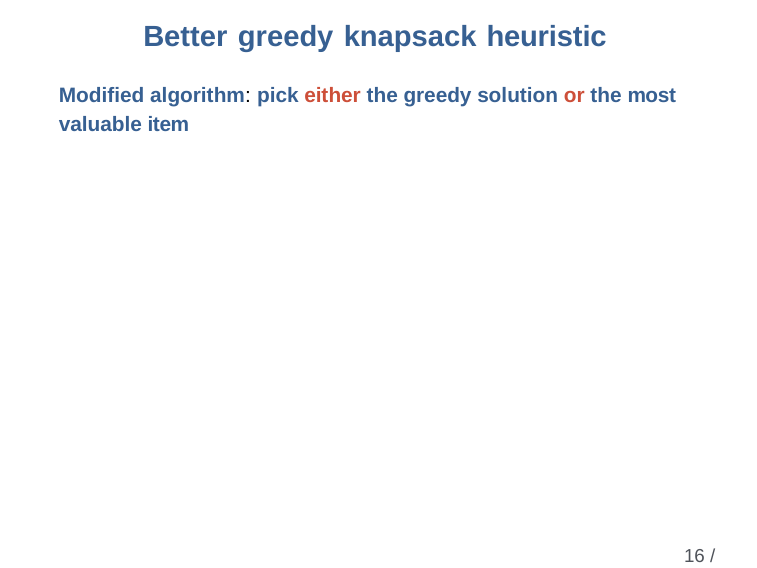

# Better greedy knapsack heuristic
Modified algorithm: pick either the greedy solution or the most valuable item
16 / 27